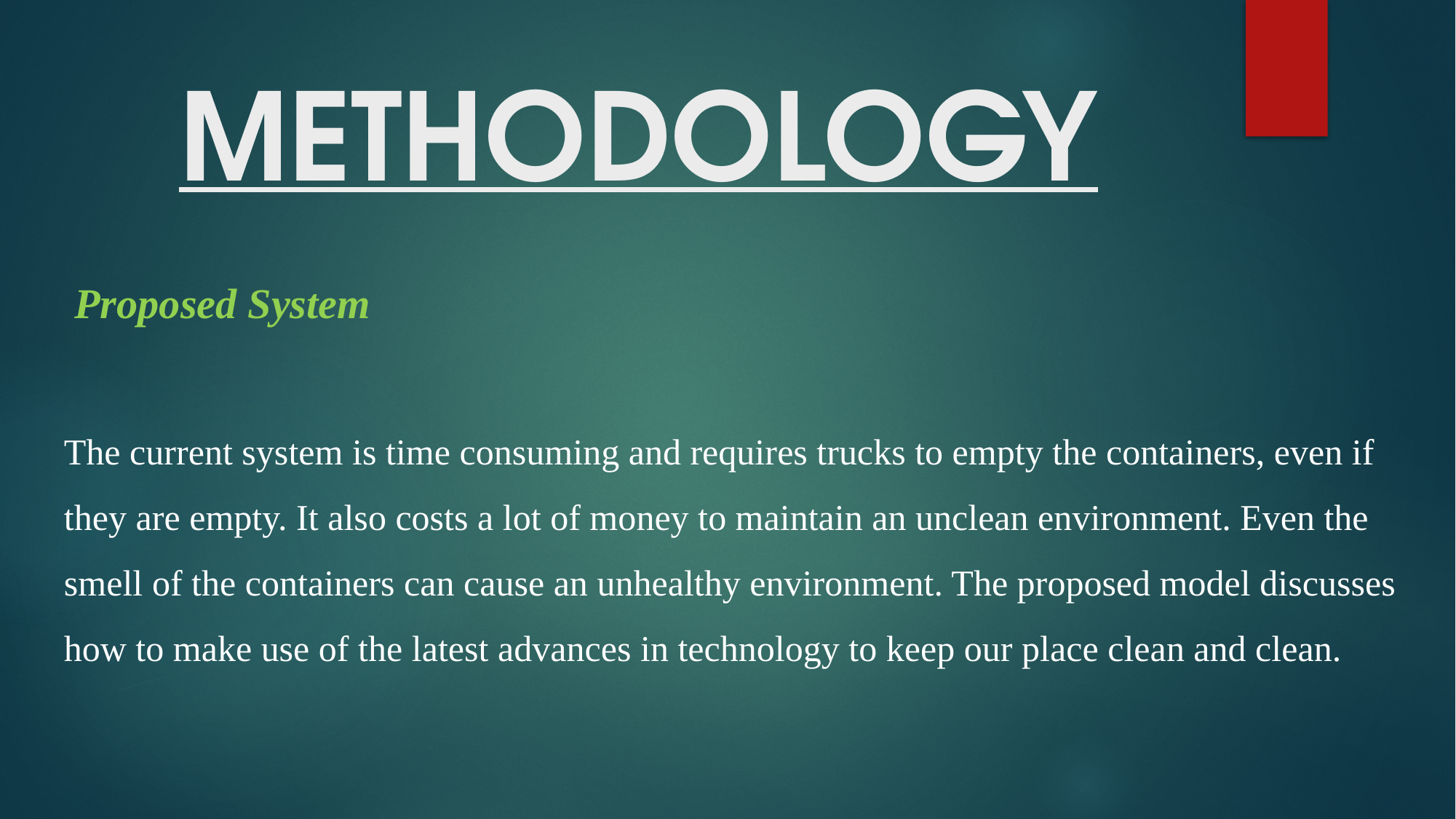

# METHODOLOGY
 Proposed System

The current system is time consuming and requires trucks to empty the containers, even if they are empty. It also costs a lot of money to maintain an unclean environment. Even the smell of the containers can cause an unhealthy environment. The proposed model discusses how to make use of the latest advances in technology to keep our place clean and clean.